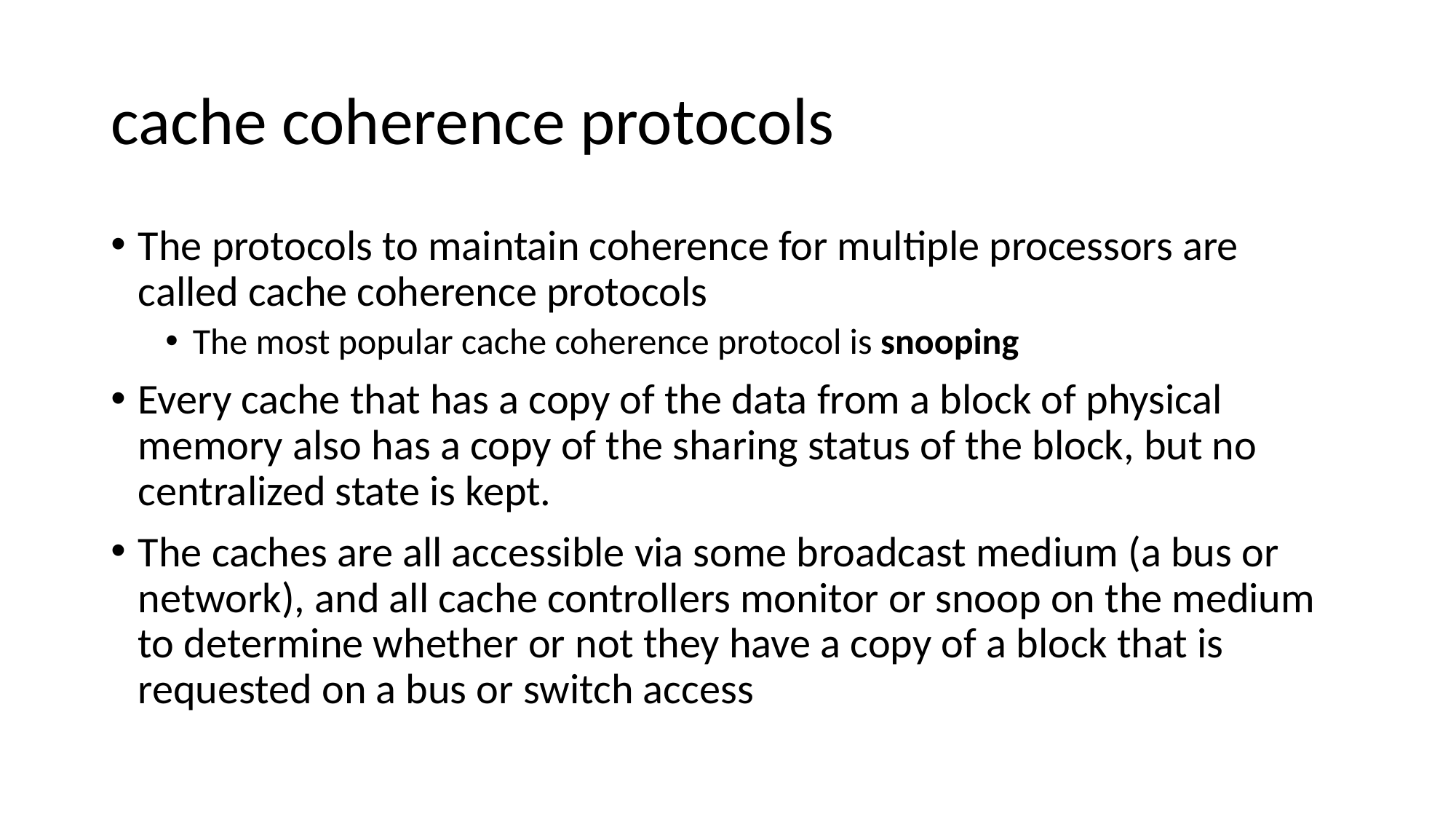

# cache coherence protocols
The protocols to maintain coherence for multiple processors are called cache coherence protocols
The most popular cache coherence protocol is snooping
Every cache that has a copy of the data from a block of physical memory also has a copy of the sharing status of the block, but no centralized state is kept.
The caches are all accessible via some broadcast medium (a bus or network), and all cache controllers monitor or snoop on the medium to determine whether or not they have a copy of a block that is requested on a bus or switch access